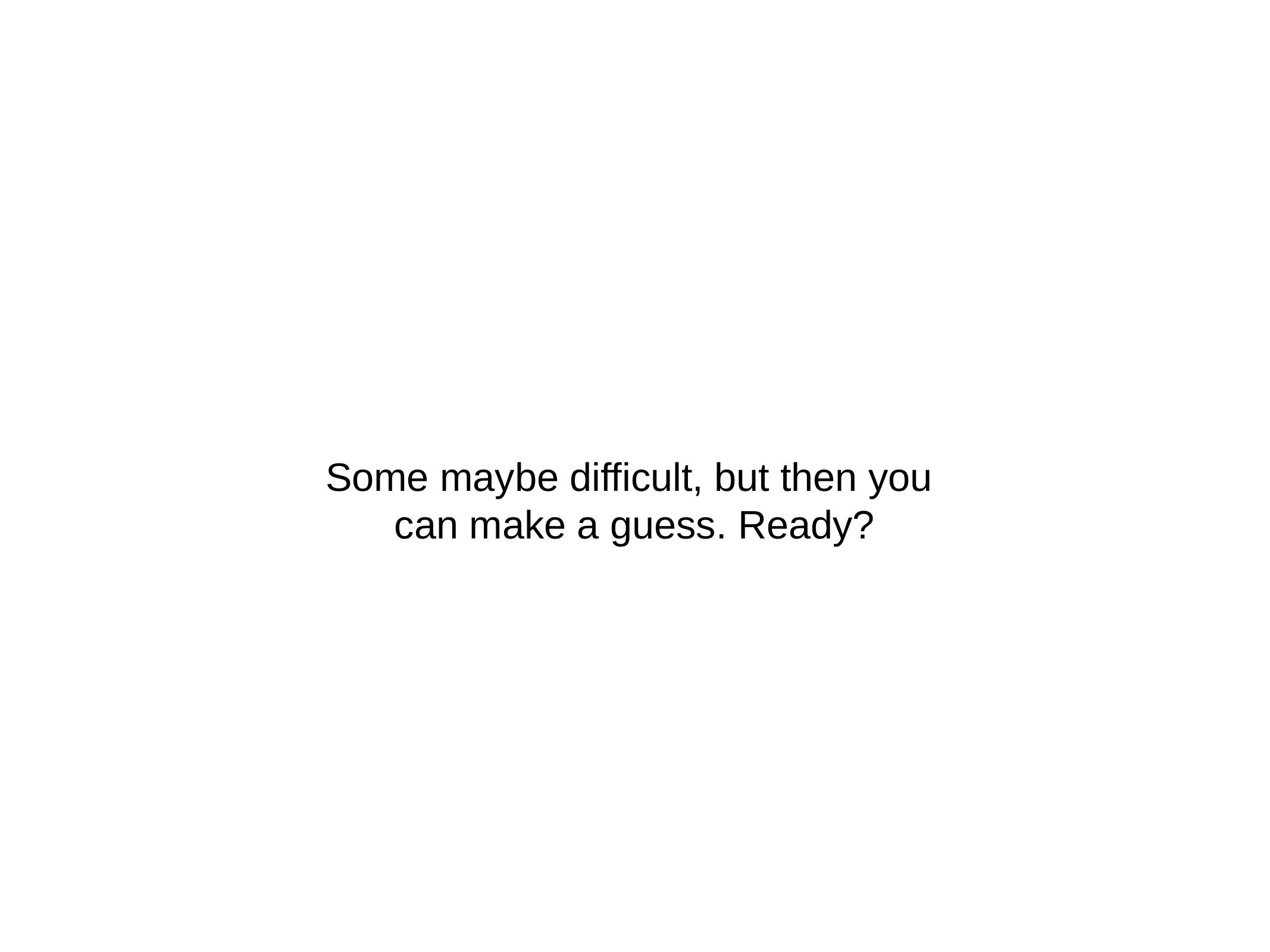

Some maybe difficult, but then you
can make a guess. Ready?